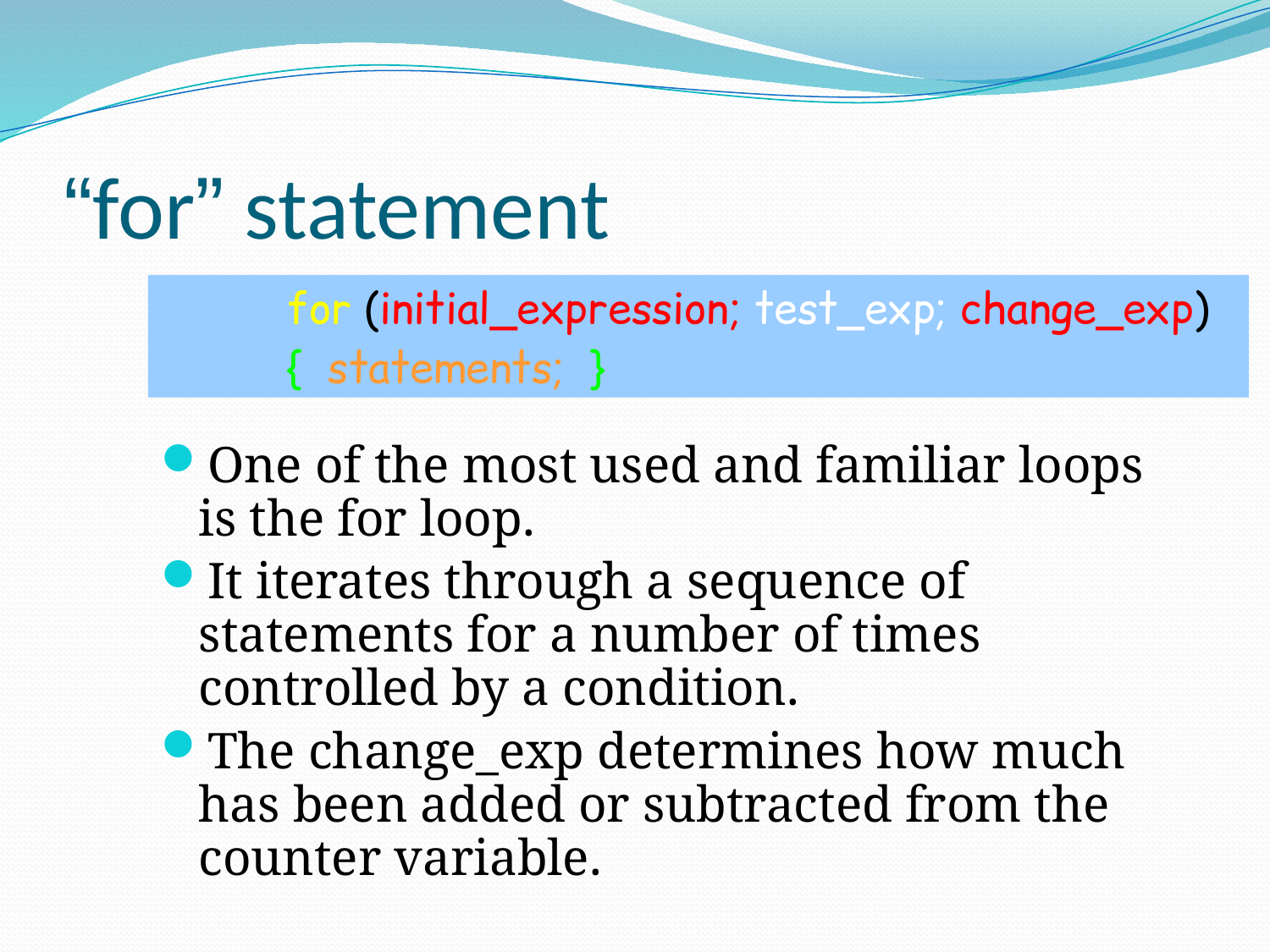

# “for” statement
	for (initial_expression; test_exp; change_exp)
	{  statements;  }
One of the most used and familiar loops is the for loop.
It iterates through a sequence of statements for a number of times controlled by a condition.
The change_exp determines how much has been added or subtracted from the counter variable.